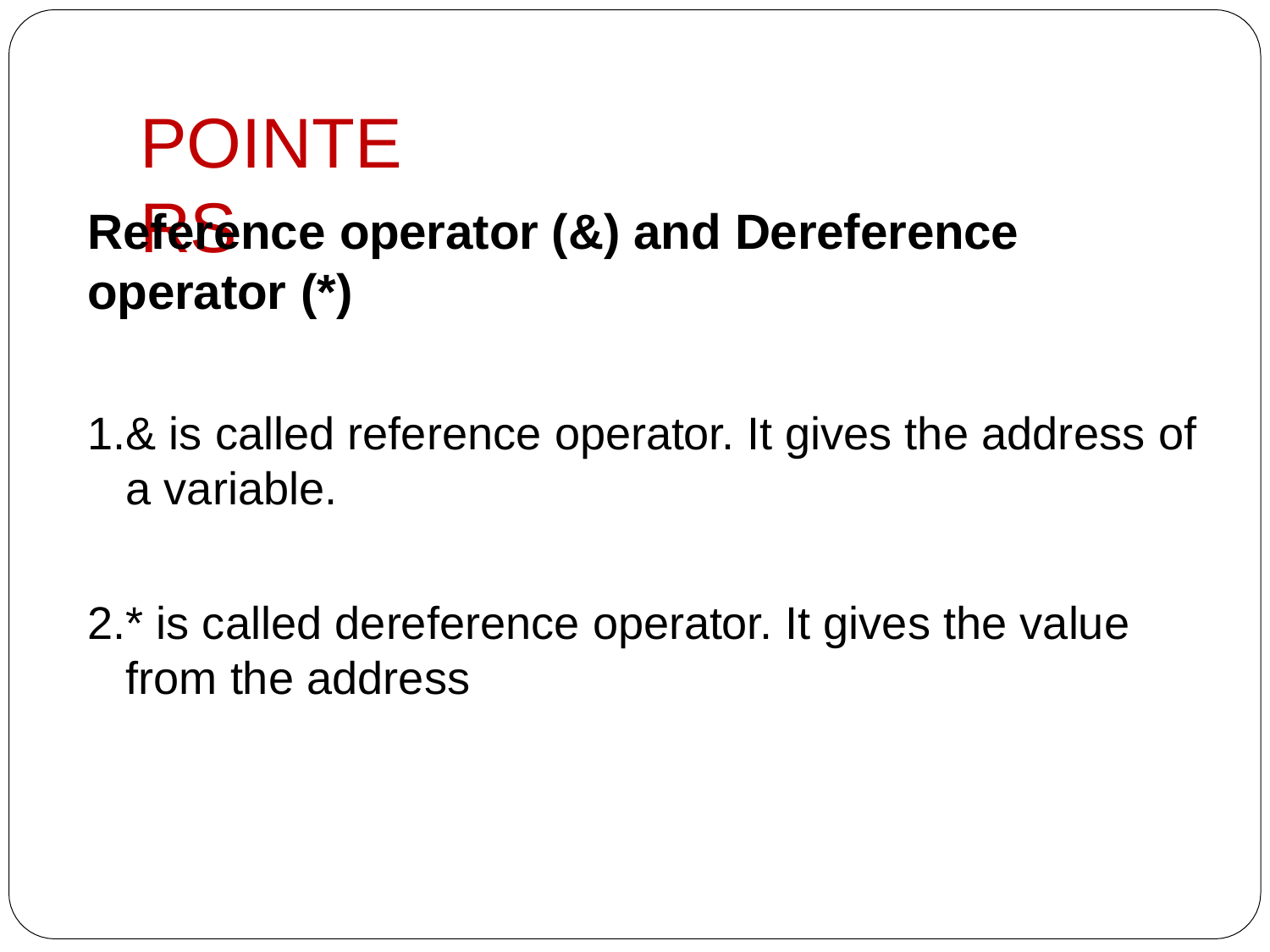

# POINTERS
Reference operator (&) and Dereference operator (*)

& is called reference operator. It gives the address of  a variable.

* is called dereference operator. It gives the value  from the address